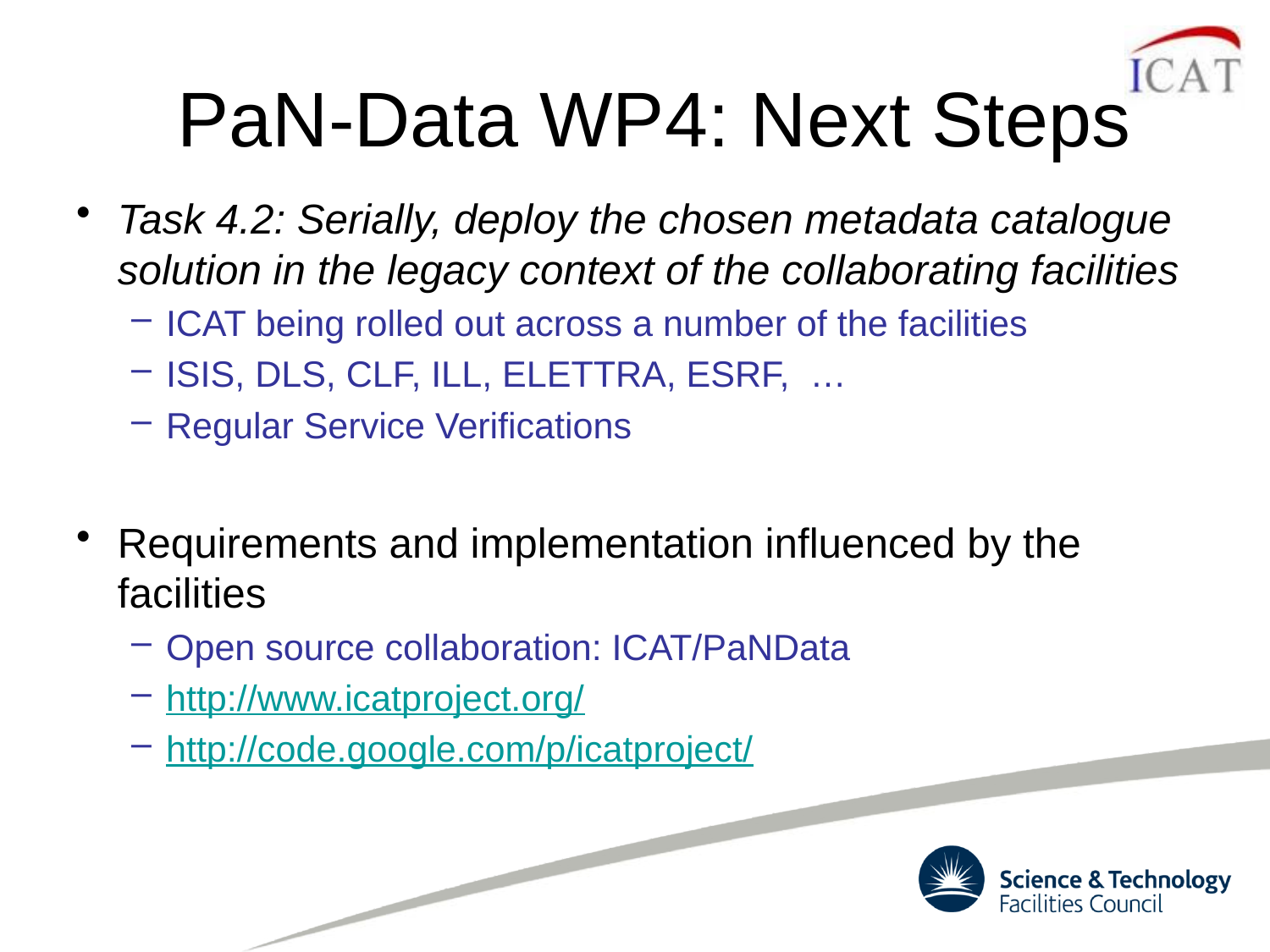

# PaN-Data WP4: Next Steps
Task 4.2: Serially, deploy the chosen metadata catalogue solution in the legacy context of the collaborating facilities
ICAT being rolled out across a number of the facilities
ISIS, DLS, CLF, ILL, ELETTRA, ESRF,  …
Regular Service Verifications

Requirements and implementation influenced by the facilities
Open source collaboration: ICAT/PaNData
http://www.icatproject.org/
http://code.google.com/p/icatproject/